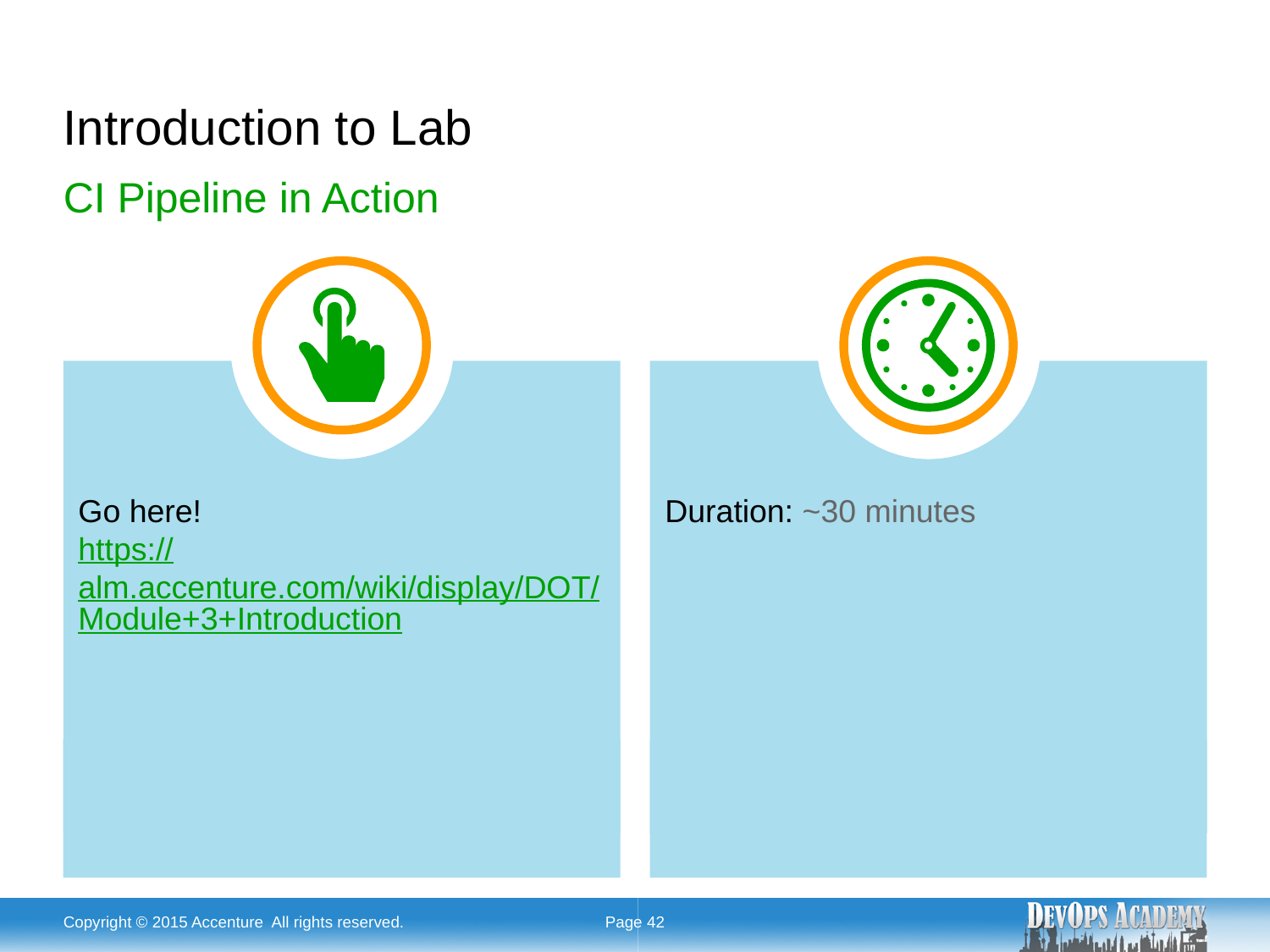

# Introduction to Lab
CI Pipeline in Action

Go here!
https://alm.accenture.com/wiki/display/DOT/Module+3+Introduction

Duration: ~30 minutes

Copyright © 2015 Accenture  All rights reserved.
Page 42